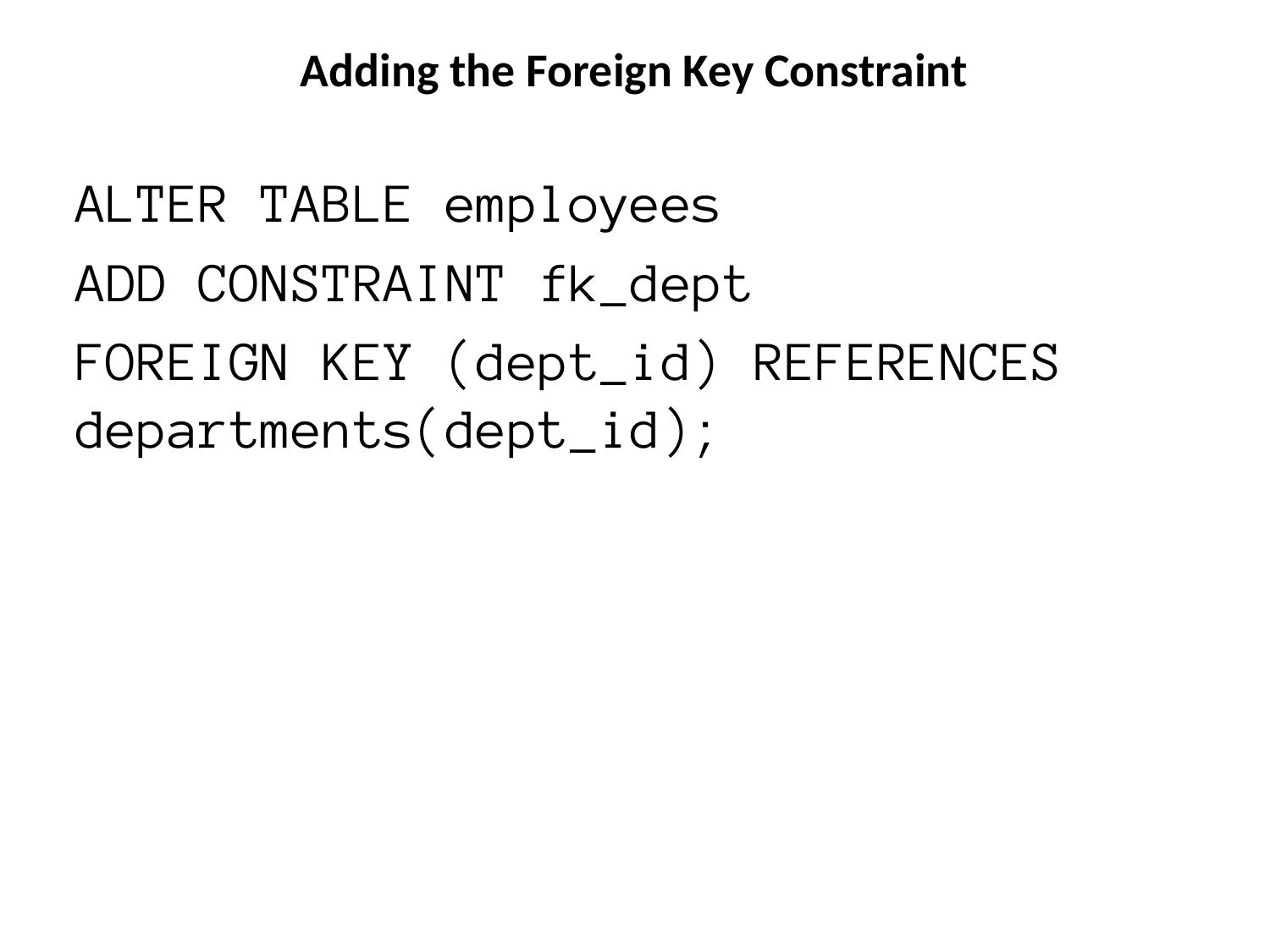

# Adding the Foreign Key Constraint
ALTER TABLE employees
ADD CONSTRAINT fk_dept
FOREIGN KEY (dept_id) REFERENCES departments(dept_id);